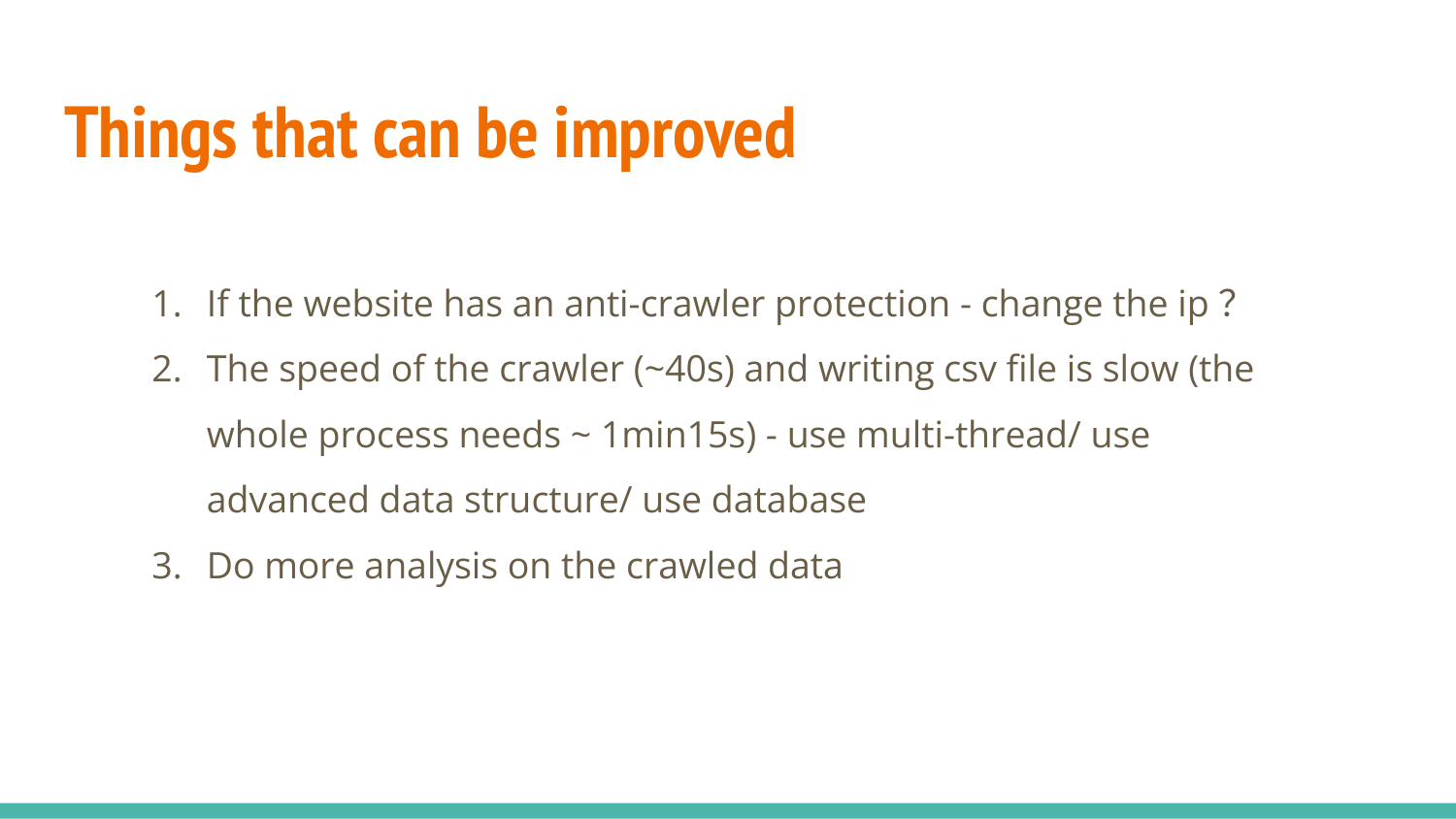

# Things that can be improved
If the website has an anti-crawler protection - change the ip？
The speed of the crawler (~40s) and writing csv file is slow (the whole process needs ~ 1min15s) - use multi-thread/ use advanced data structure/ use database
Do more analysis on the crawled data